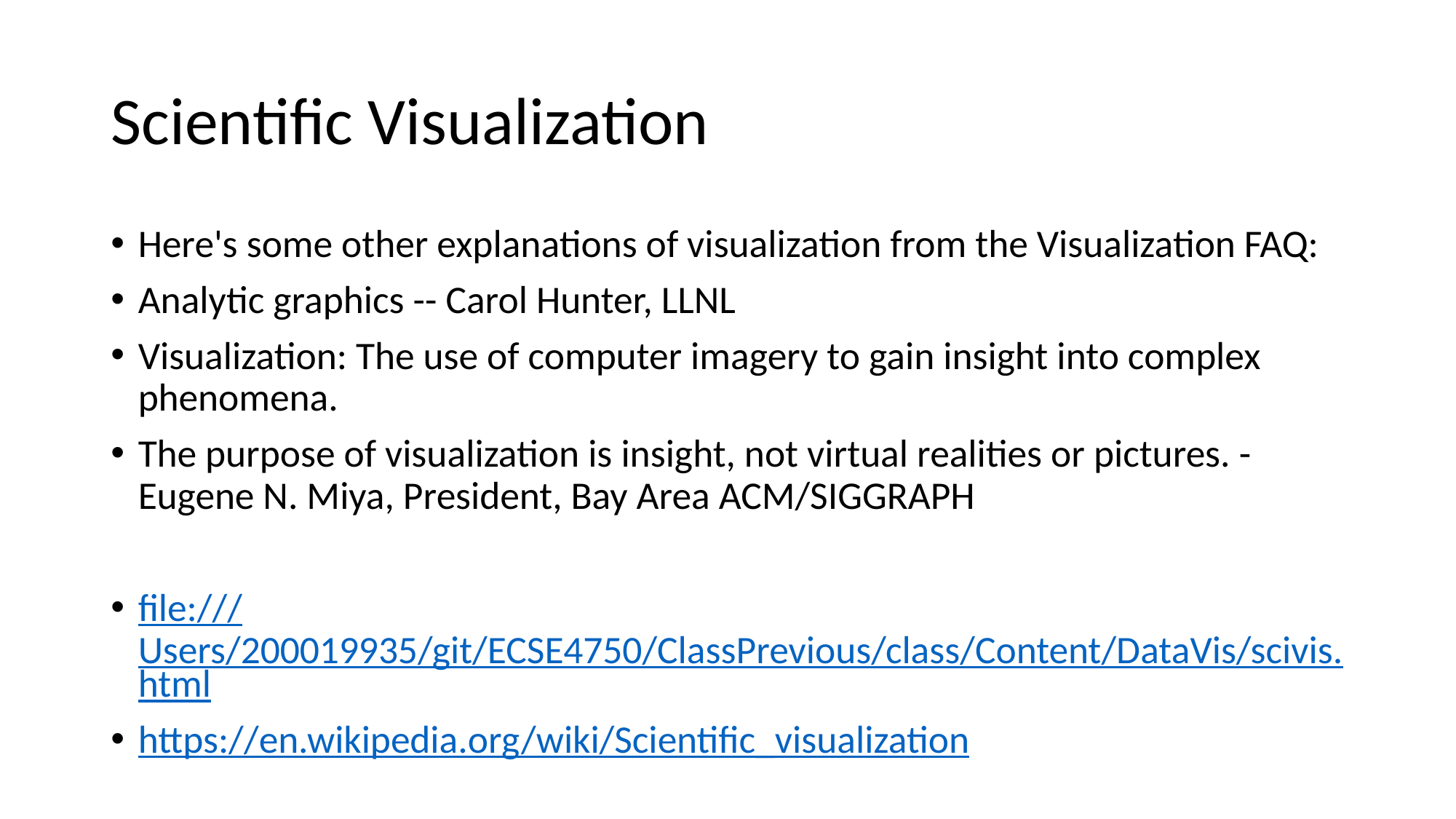

# Scientific Visualization
Here's some other explanations of visualization from the Visualization FAQ:
Analytic graphics -- Carol Hunter, LLNL
Visualization: The use of computer imagery to gain insight into complex phenomena.
The purpose of visualization is insight, not virtual realities or pictures. - Eugene N. Miya, President, Bay Area ACM/SIGGRAPH

file:///Users/200019935/git/ECSE4750/ClassPrevious/class/Content/DataVis/scivis.html
https://en.wikipedia.org/wiki/Scientific_visualization